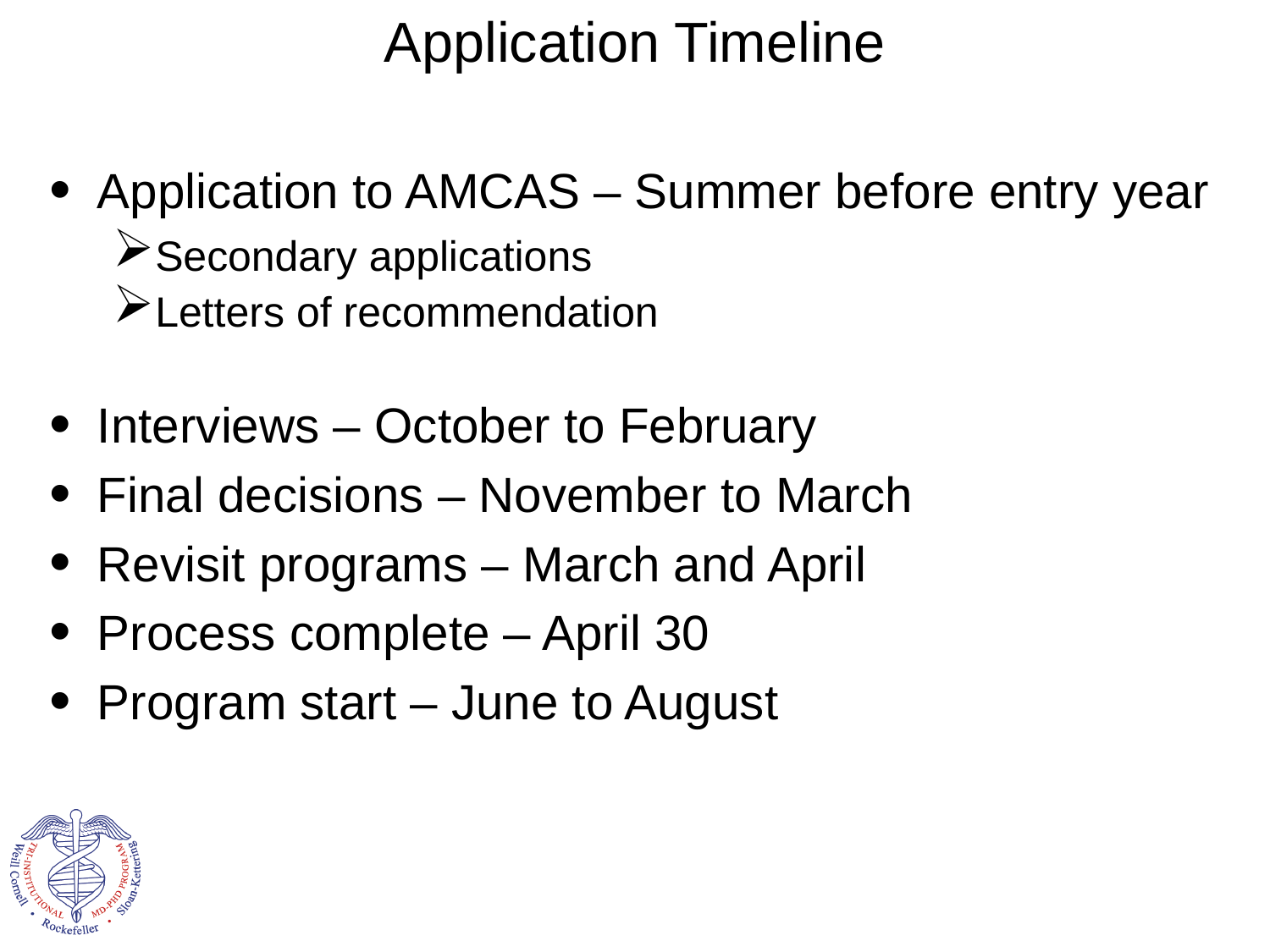

# Application Timeline
Application to AMCAS – Summer before entry year
Secondary applications
Letters of recommendation
Interviews – October to February
Final decisions – November to March
Revisit programs – March and April
Process complete – April 30
Program start – June to August